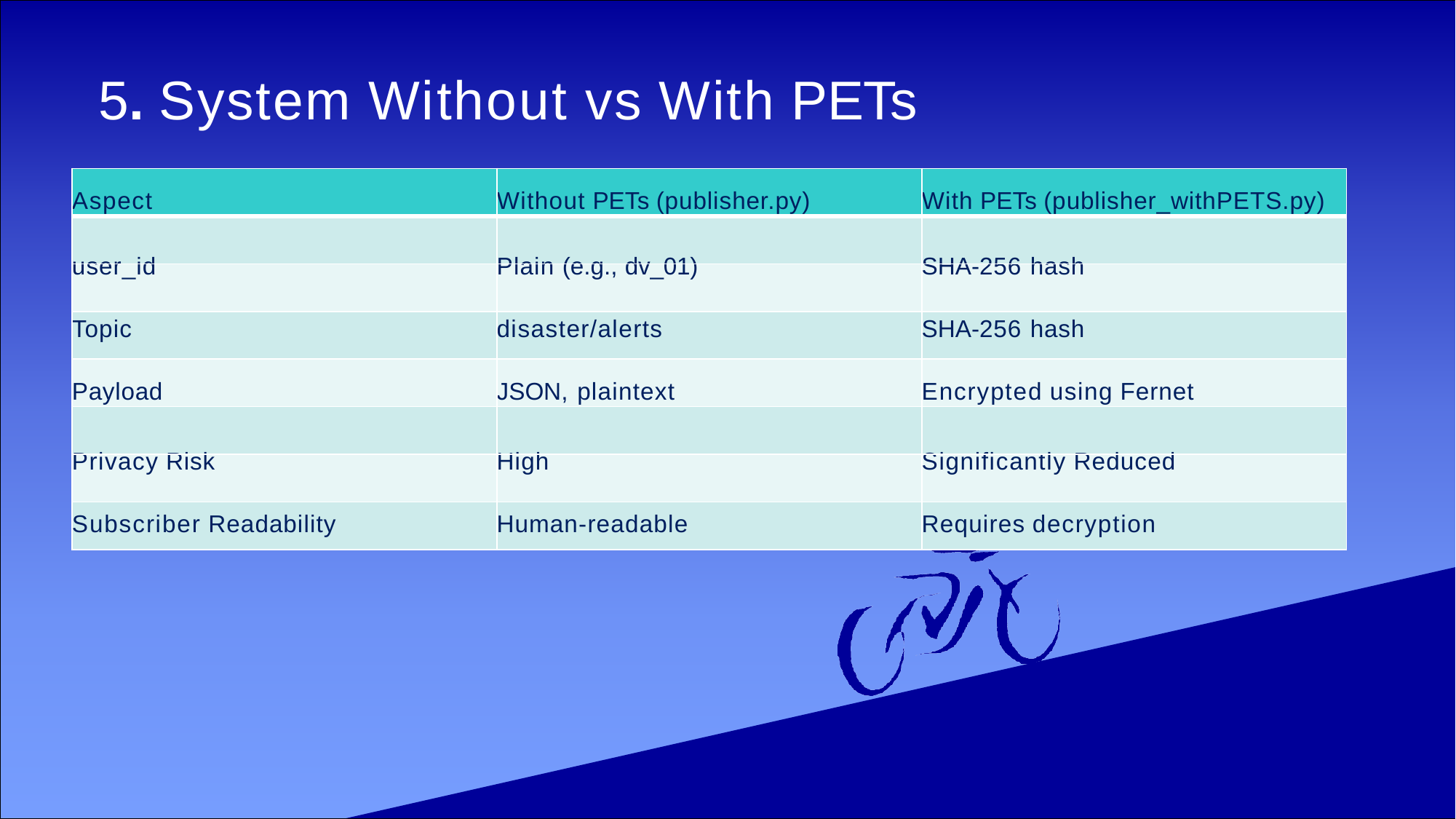

# 5. System Without vs With PETs
| Aspect | Without PETs (publisher.py) | With PETs (publisher\_withPETS.py) |
| --- | --- | --- |
|  |  |  |
| user\_id | Plain (e.g., dv\_01) | SHA-256 hash |
| Topic | disaster/alerts | SHA-256 hash |
| Payload | JSON, plaintext | Encrypted using Fernet |
|  |  |  |
| Privacy Risk | High | Significantly Reduced |
| Subscriber Readability | Human-readable | Requires decryption |